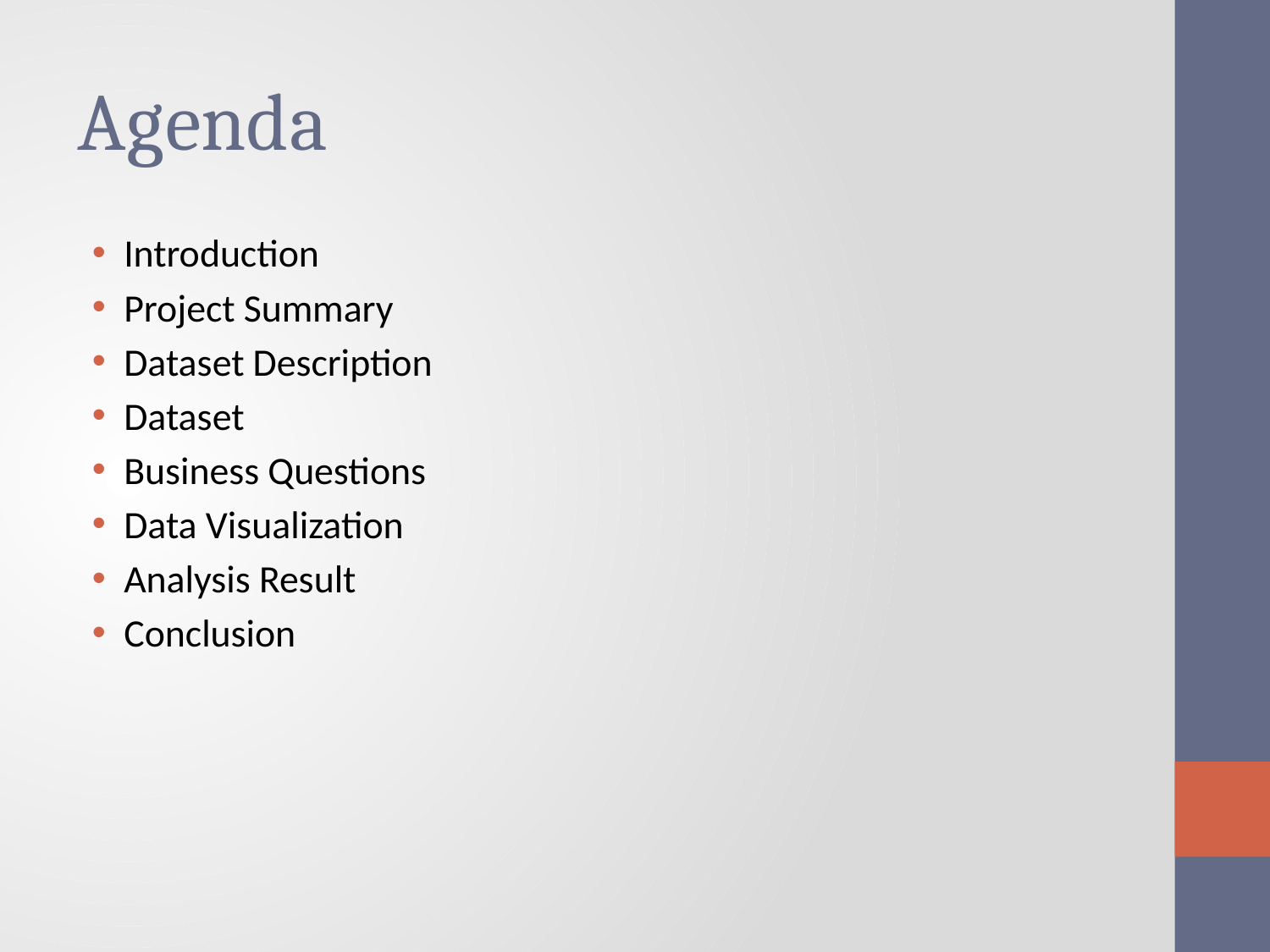

# Agenda
Introduction
Project Summary
Dataset Description
Dataset
Business Questions
Data Visualization
Analysis Result
Conclusion